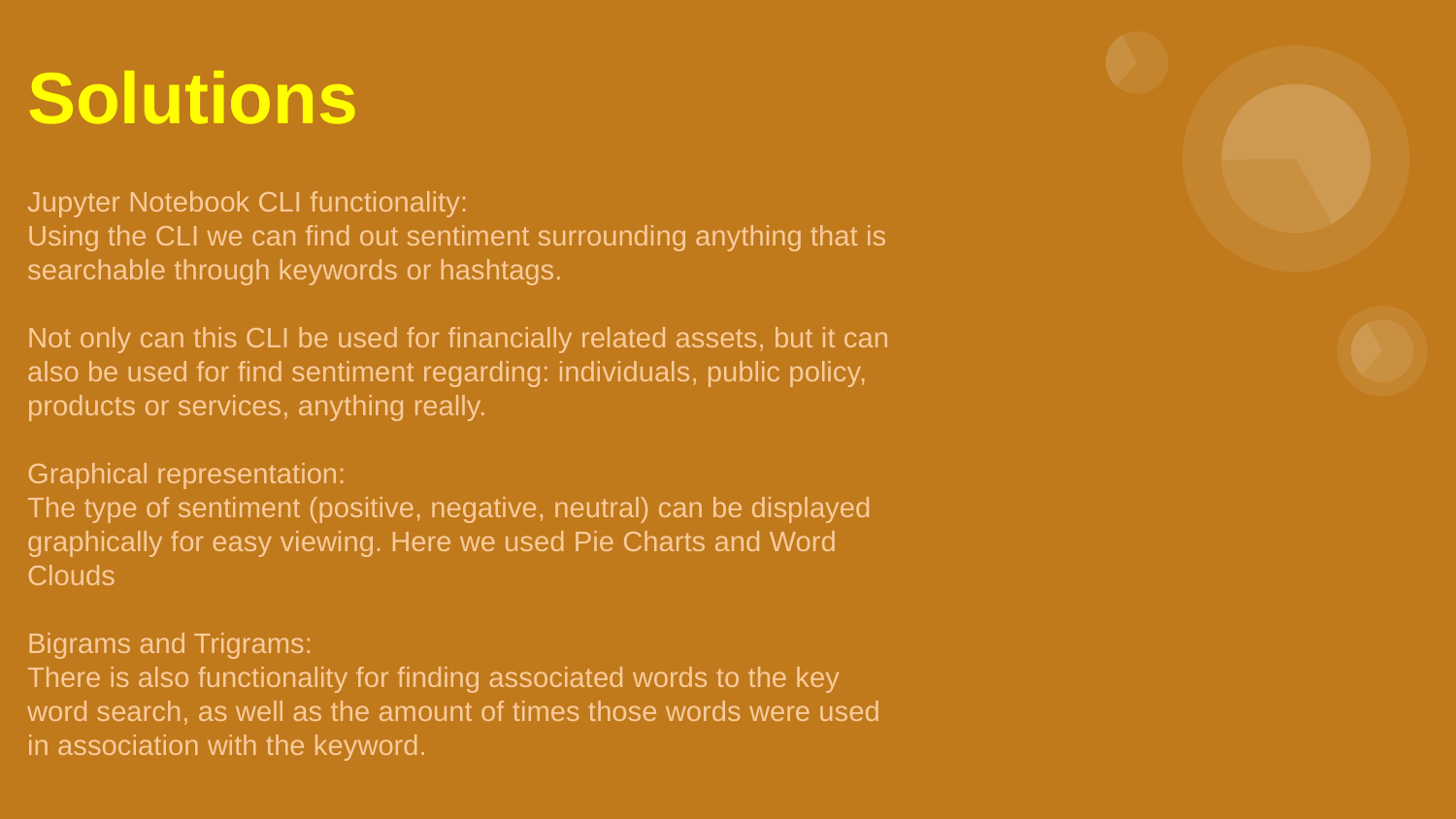

# Solutions
Jupyter Notebook CLI functionality:
Using the CLI we can find out sentiment surrounding anything that is searchable through keywords or hashtags.

Not only can this CLI be used for financially related assets, but it can also be used for find sentiment regarding: individuals, public policy, products or services, anything really.

Graphical representation:
The type of sentiment (positive, negative, neutral) can be displayed graphically for easy viewing. Here we used Pie Charts and Word Clouds

Bigrams and Trigrams:
There is also functionality for finding associated words to the key word search, as well as the amount of times those words were used in association with the keyword.